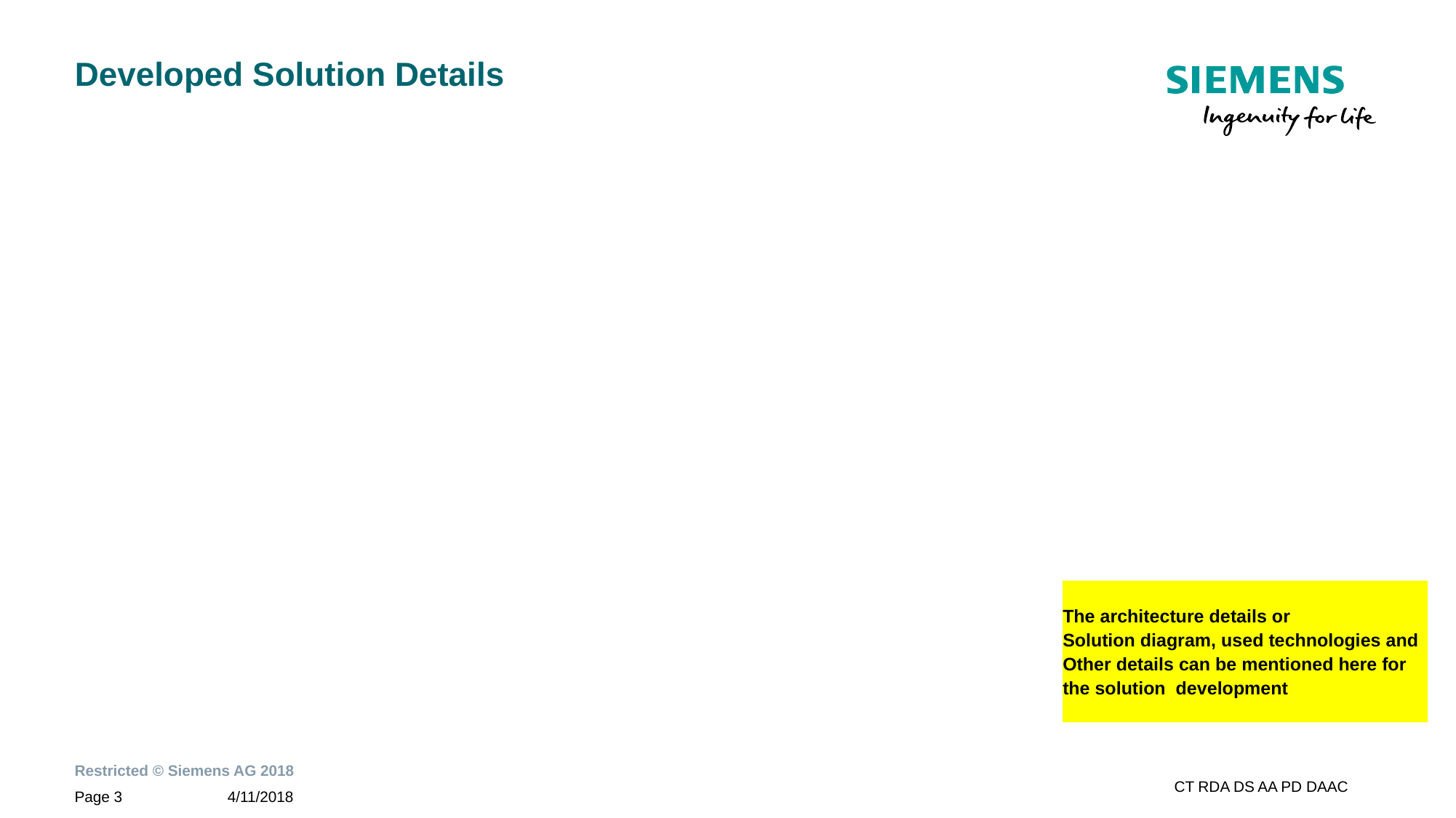

# Developed Solution Details

The architecture details or
Solution diagram, used technologies and
Other details can be mentioned here for
the solution  development
4/11/2018
Page 3